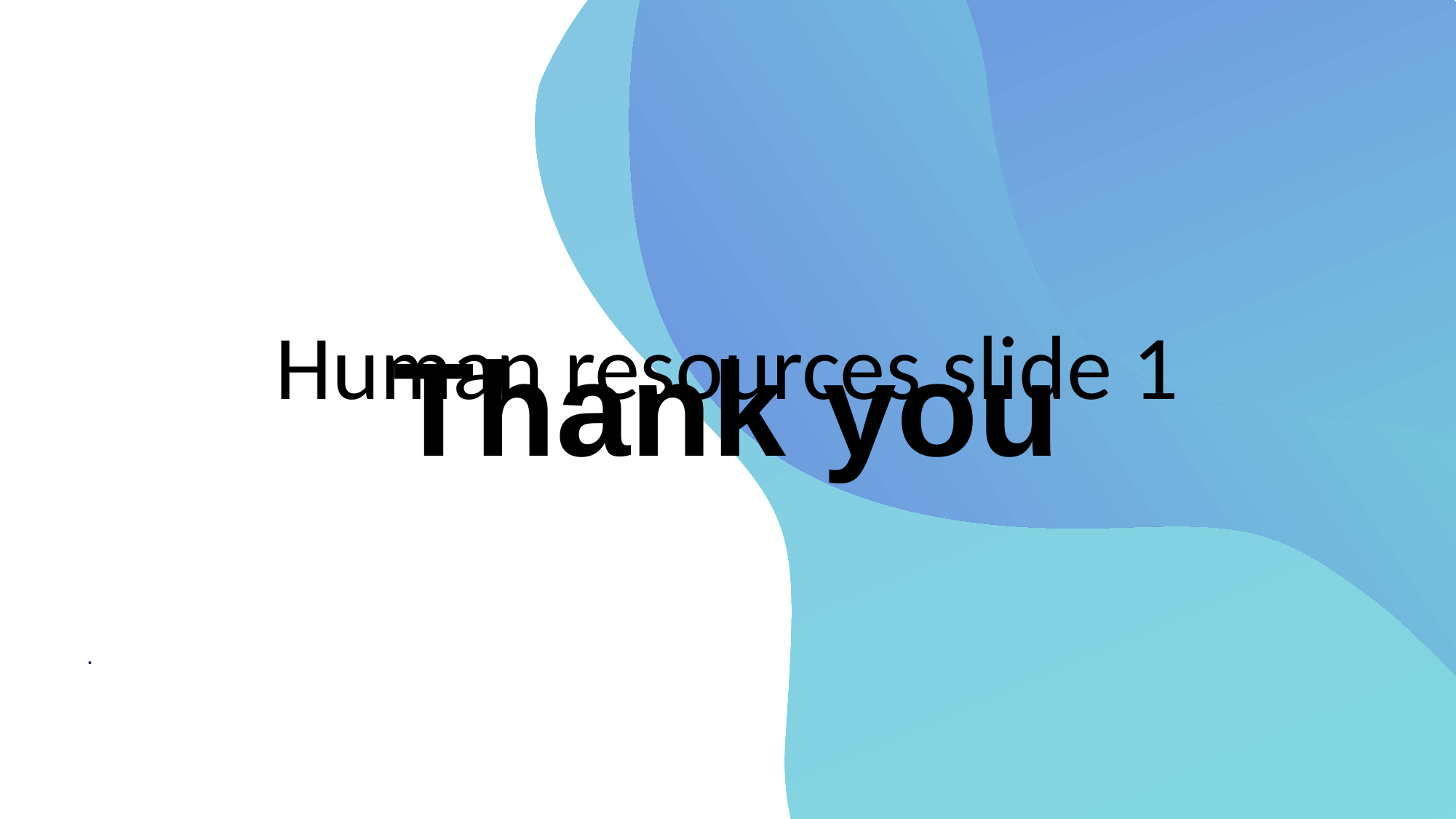

# Human resources slide 1
Thank you
.